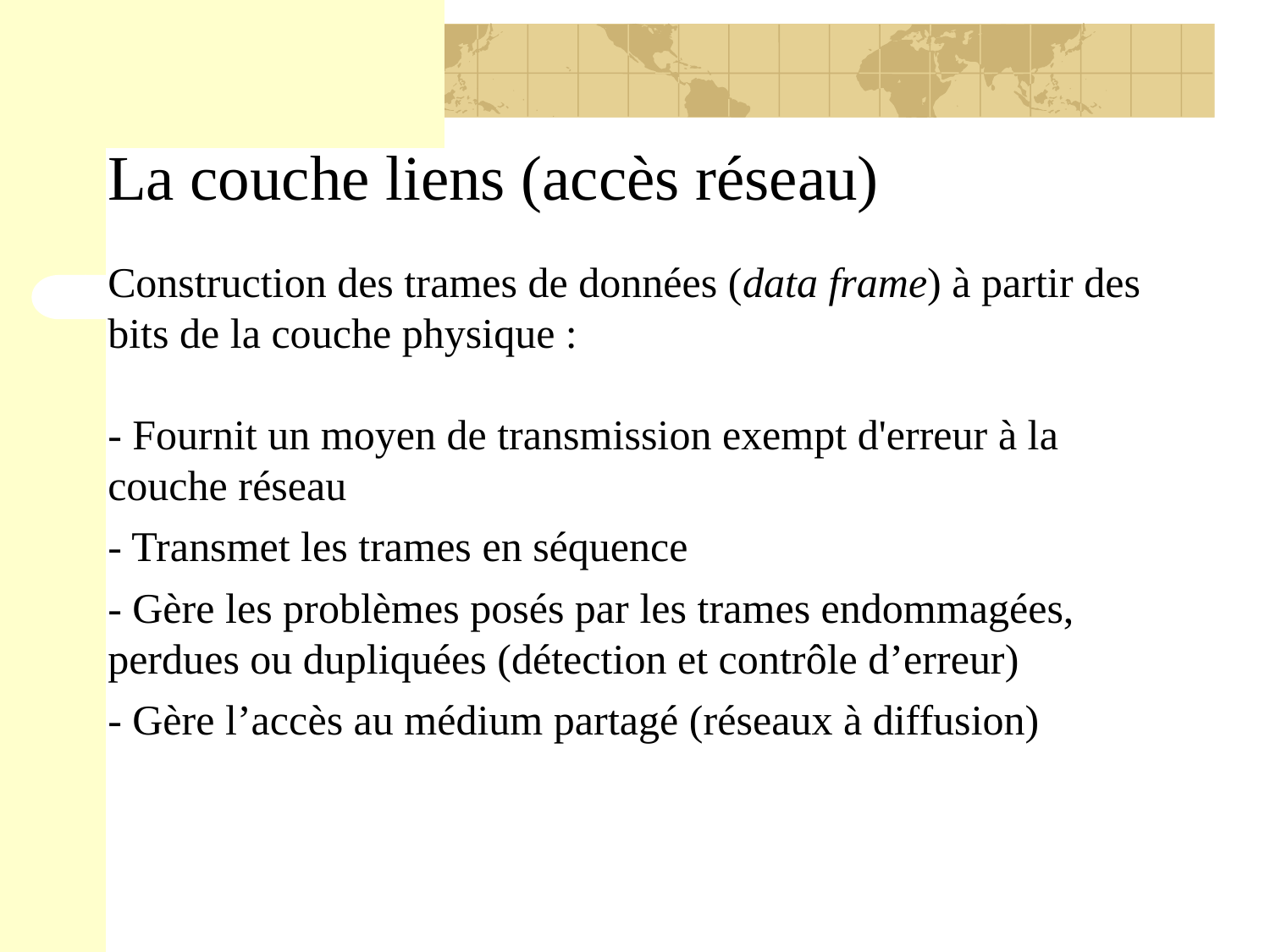

La couche liens (accès réseau)
Construction des trames de données (data frame) à partir des bits de la couche physique :

- Fournit un moyen de transmission exempt d'erreur à la couche réseau
- Transmet les trames en séquence
- Gère les problèmes posés par les trames endommagées, perdues ou dupliquées (détection et contrôle d’erreur)
- Gère l’accès au médium partagé (réseaux à diffusion)